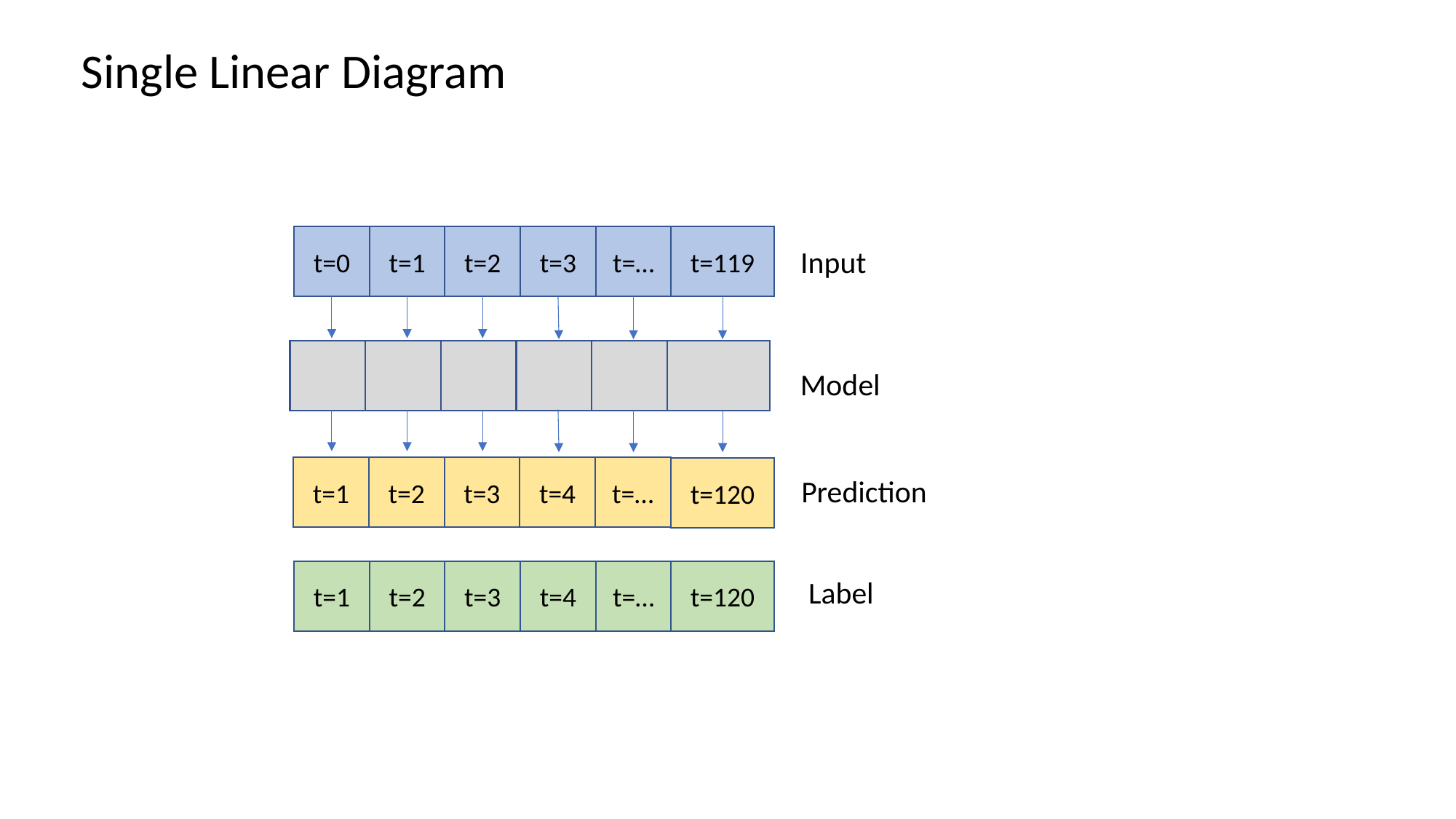

Single Linear Diagram
t=0
t=1
t=2
t=3
t=…
t=119
Input

Model
t=1
t=2
t=3
t=4
t=…
t=120
Prediction
t=1
t=2
t=3
t=4
t=…
t=120
Label